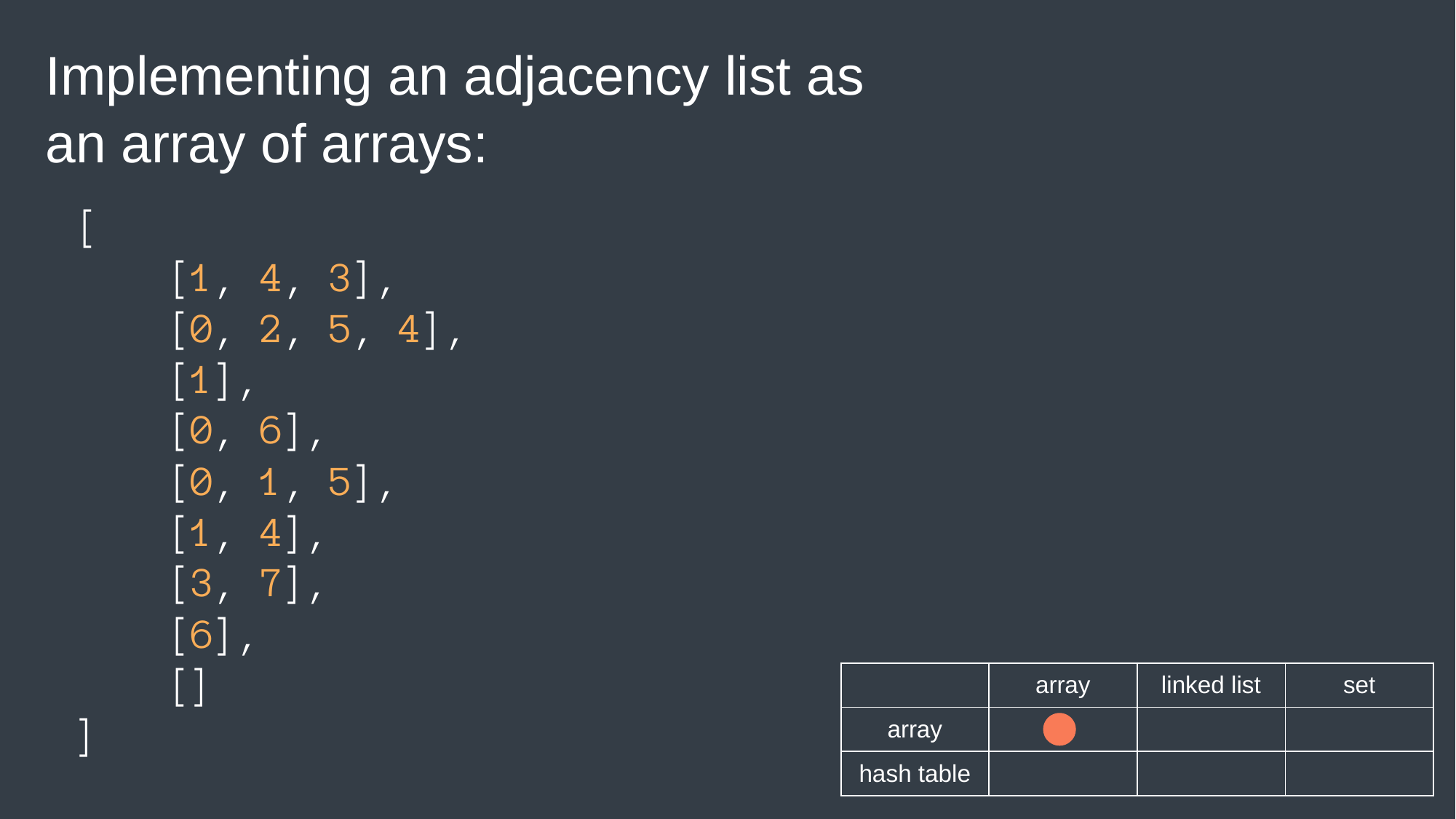

Implementing an adjacency list as
an array of arrays:

[
    [1, 4, 3],
    [0, 2, 5, 4],
    [1],
    [0, 6],
    [0, 1, 5],
    [1, 4],
    [3, 7],
    [6],
    []
]
|  | array | linked list | set |
| --- | --- | --- | --- |
| array |  |  |  |
| hash table |  |  |  |